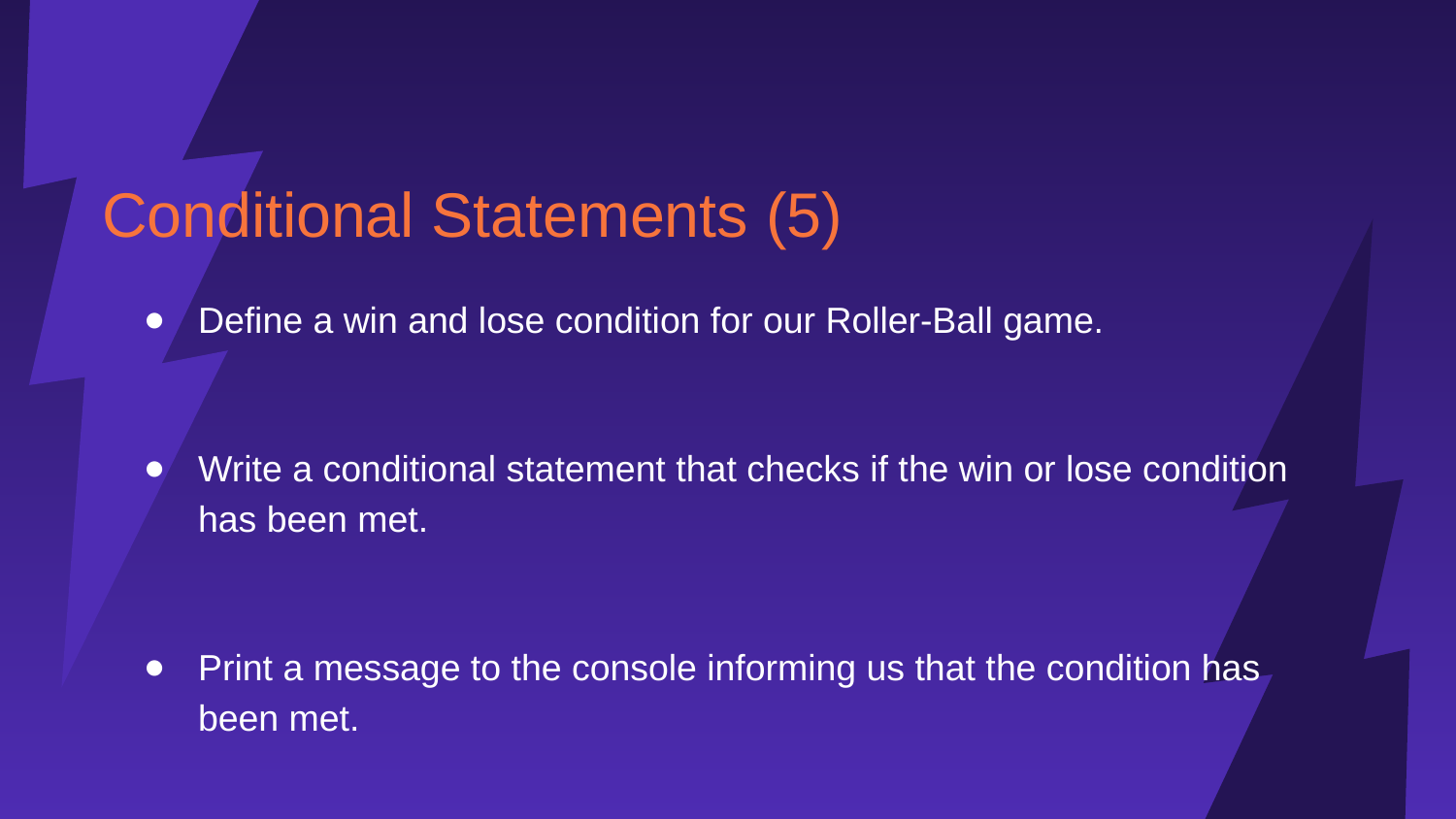

# Conditional Statements (5)
Define a win and lose condition for our Roller-Ball game.

Write a conditional statement that checks if the win or lose condition has been met.

Print a message to the console informing us that the condition has been met.